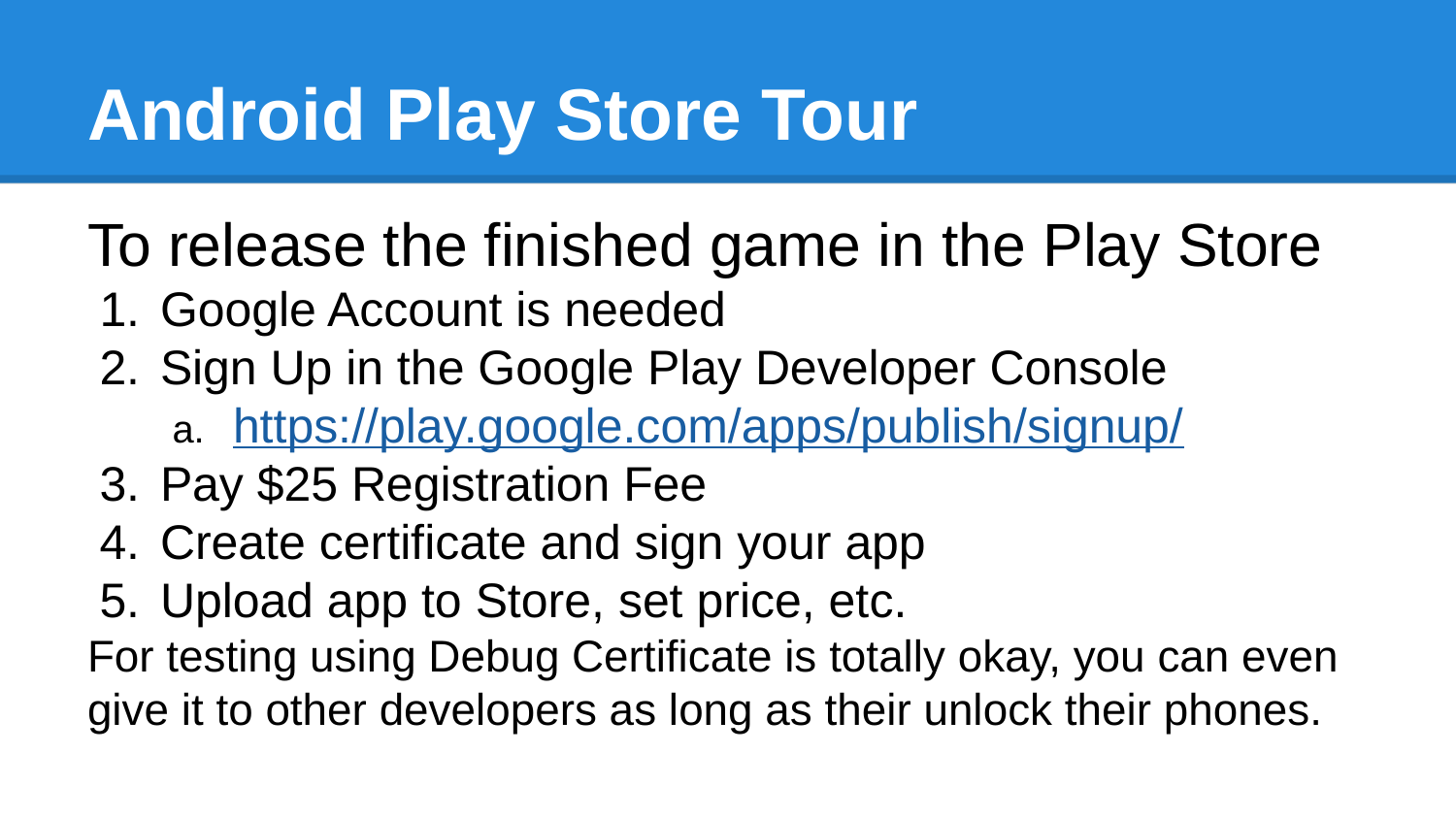

# Android Play Store Tour
To release the finished game in the Play Store
Google Account is needed
Sign Up in the Google Play Developer Console
https://play.google.com/apps/publish/signup/
Pay $25 Registration Fee
Create certificate and sign your app
Upload app to Store, set price, etc.
For testing using Debug Certificate is totally okay, you can even give it to other developers as long as their unlock their phones.